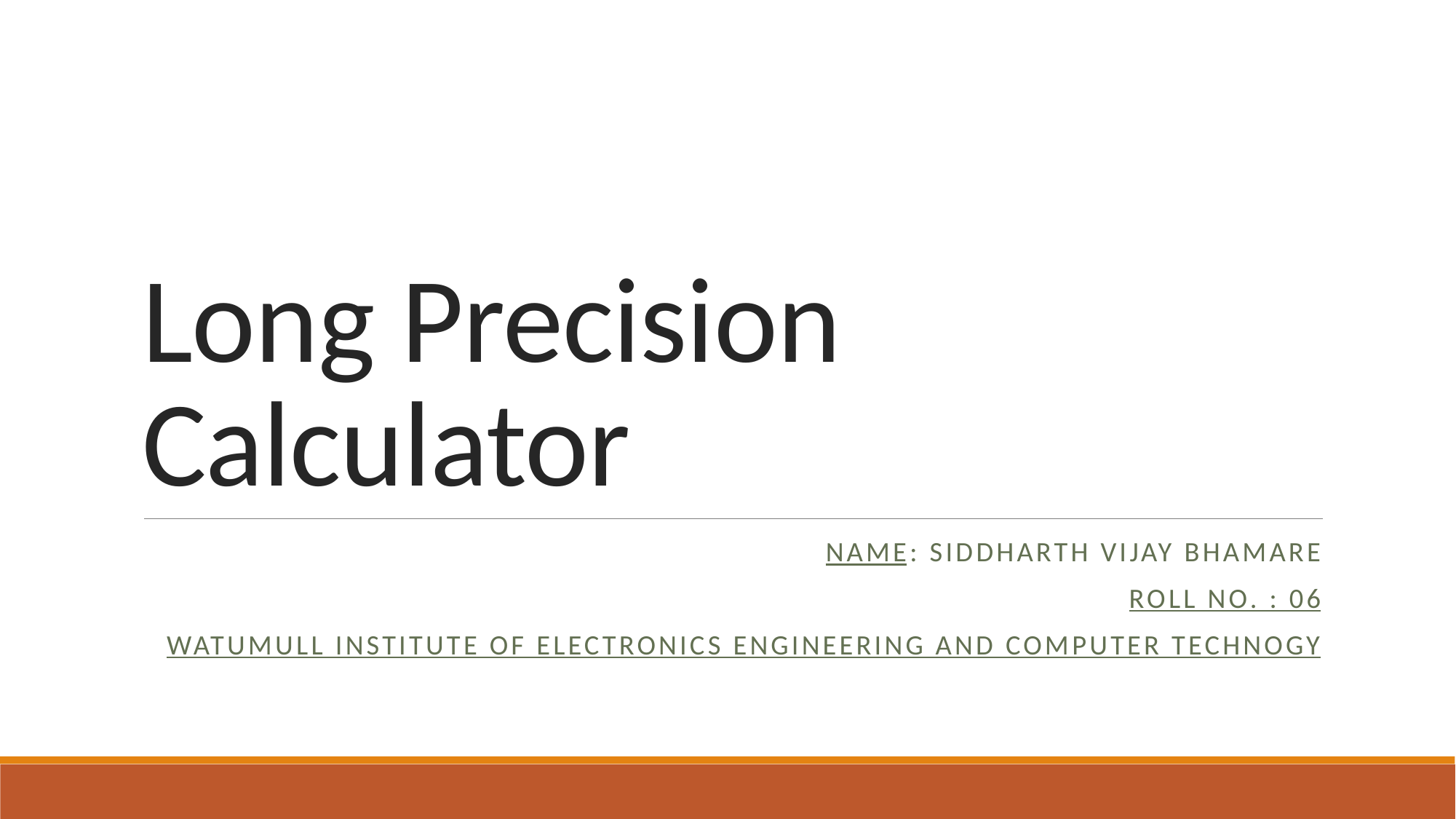

# Long Precision Calculator
Name: Siddharth VIJAY BHAMARE
Roll No. : 06
Watumull institute of electronics engineering and computer technogy